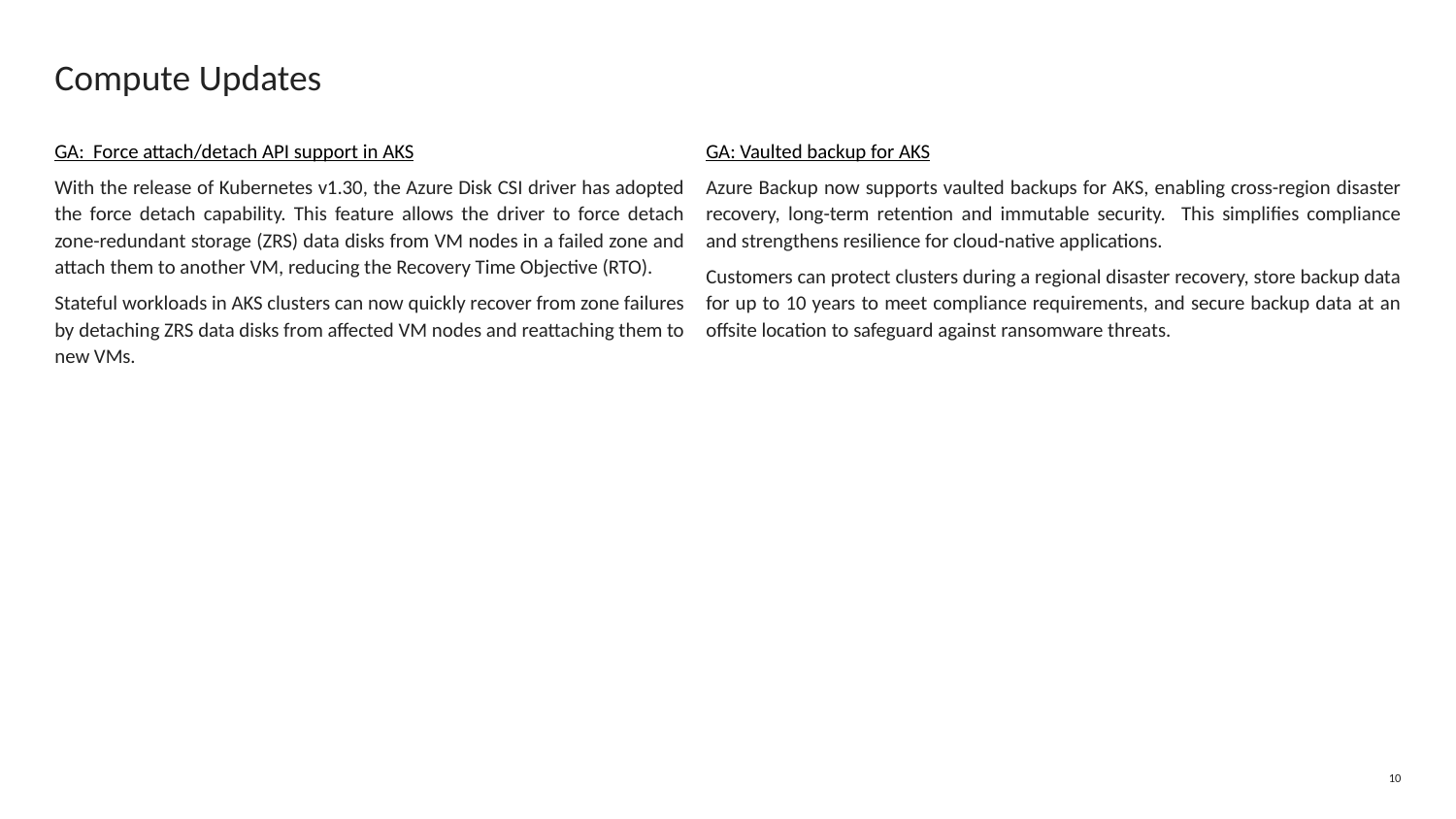

# Compute Updates
GA:  Force attach/detach API support in AKS
With the release of Kubernetes v1.30, the Azure Disk CSI driver has adopted the force detach capability. This feature allows the driver to force detach zone-redundant storage (ZRS) data disks from VM nodes in a failed zone and attach them to another VM, reducing the Recovery Time Objective (RTO).
Stateful workloads in AKS clusters can now quickly recover from zone failures by detaching ZRS data disks from affected VM nodes and reattaching them to new VMs.
GA: Vaulted backup for AKS
Azure Backup now supports vaulted backups for AKS, enabling cross-region disaster recovery, long-term retention and immutable security.  This simplifies compliance and strengthens resilience for cloud-native applications.
Customers can protect clusters during a regional disaster recovery, store backup data for up to 10 years to meet compliance requirements, and secure backup data at an offsite location to safeguard against ransomware threats.